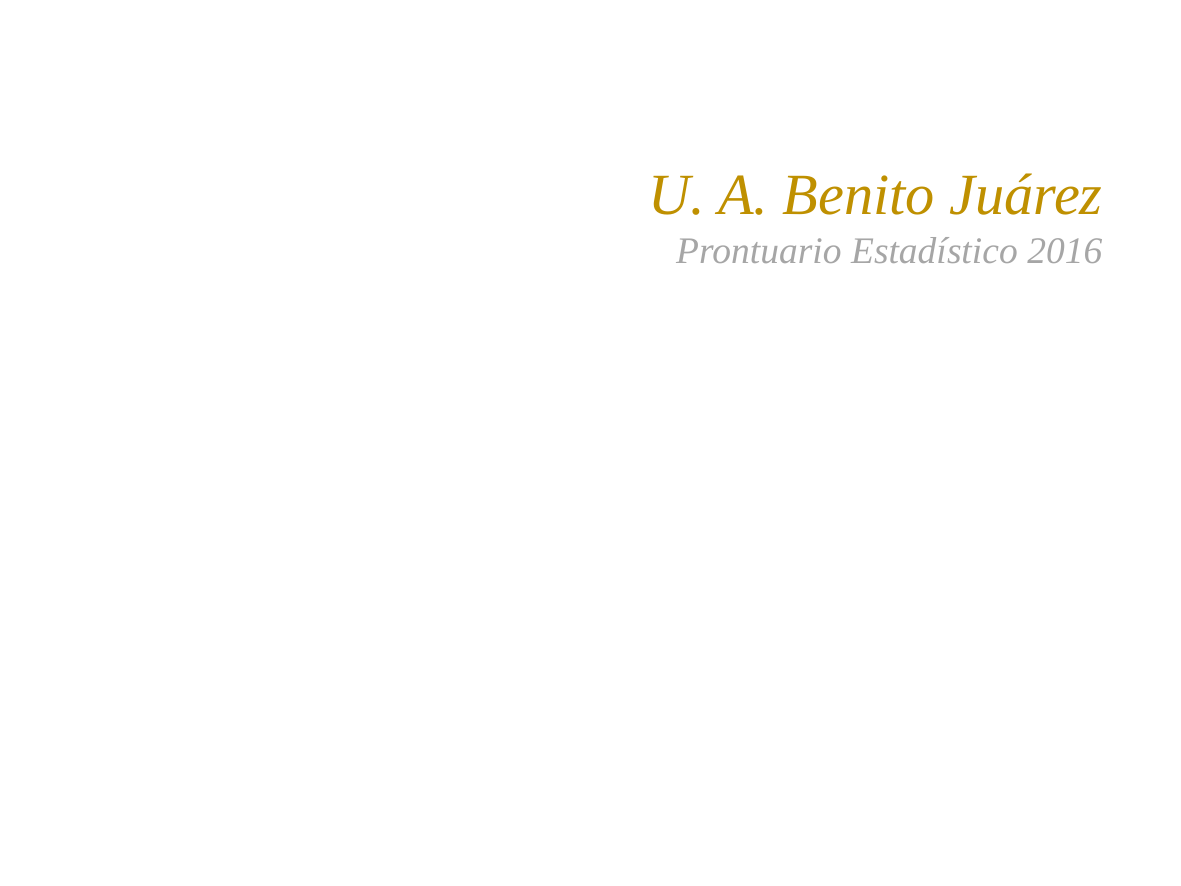

U. A. Benito Juárez
Prontuario Estadístico 2016